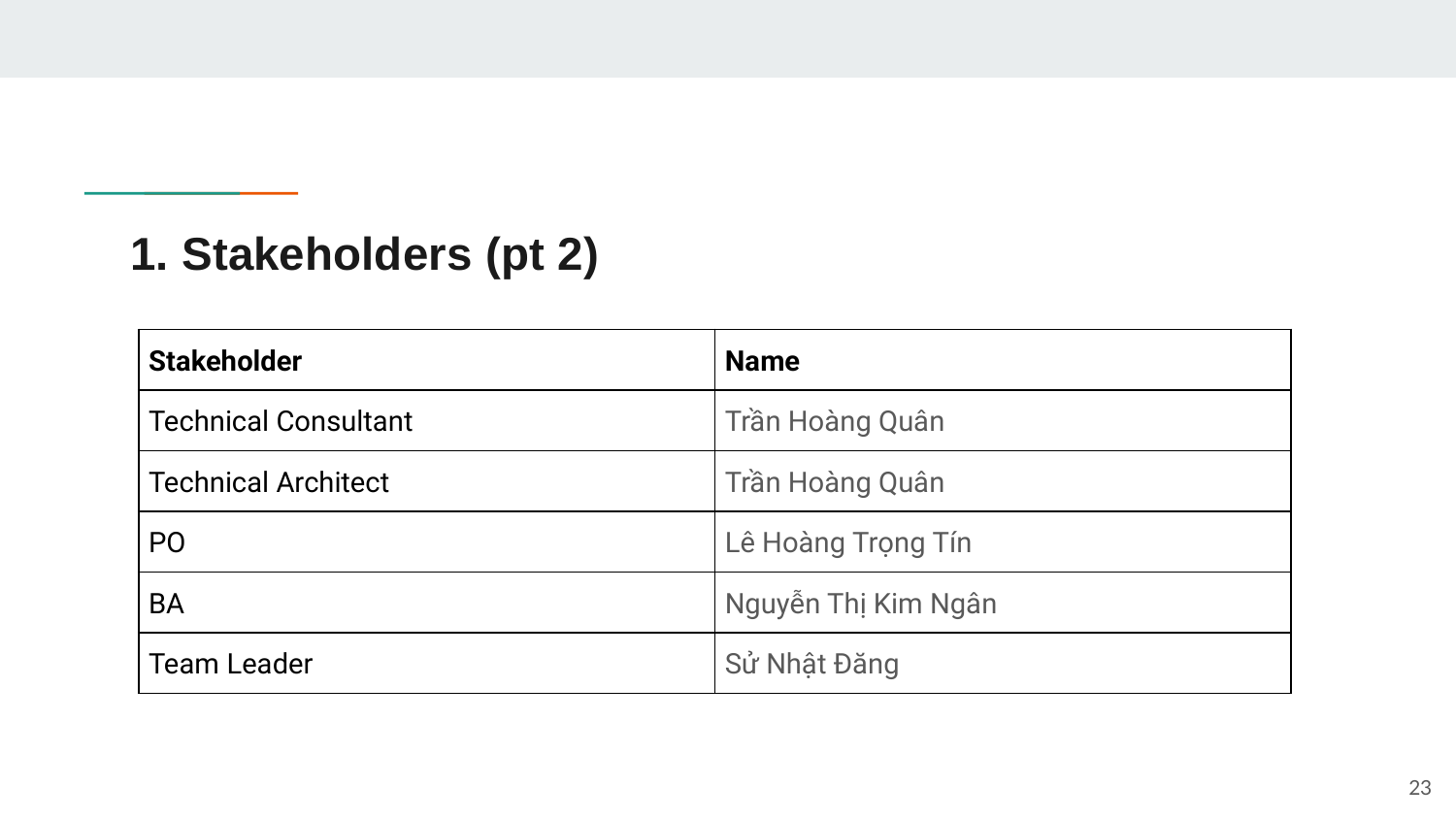

# 1. Stakeholders (pt 2)

| Stakeholder | Name |
| --- | --- |
| Technical Consultant | Trần Hoàng Quân |
| Technical Architect | Trần Hoàng Quân |
| PO | Lê Hoàng Trọng Tín |
| BA | Nguyễn Thị Kim Ngân |
| Team Leader | Sử Nhật Đăng |
23